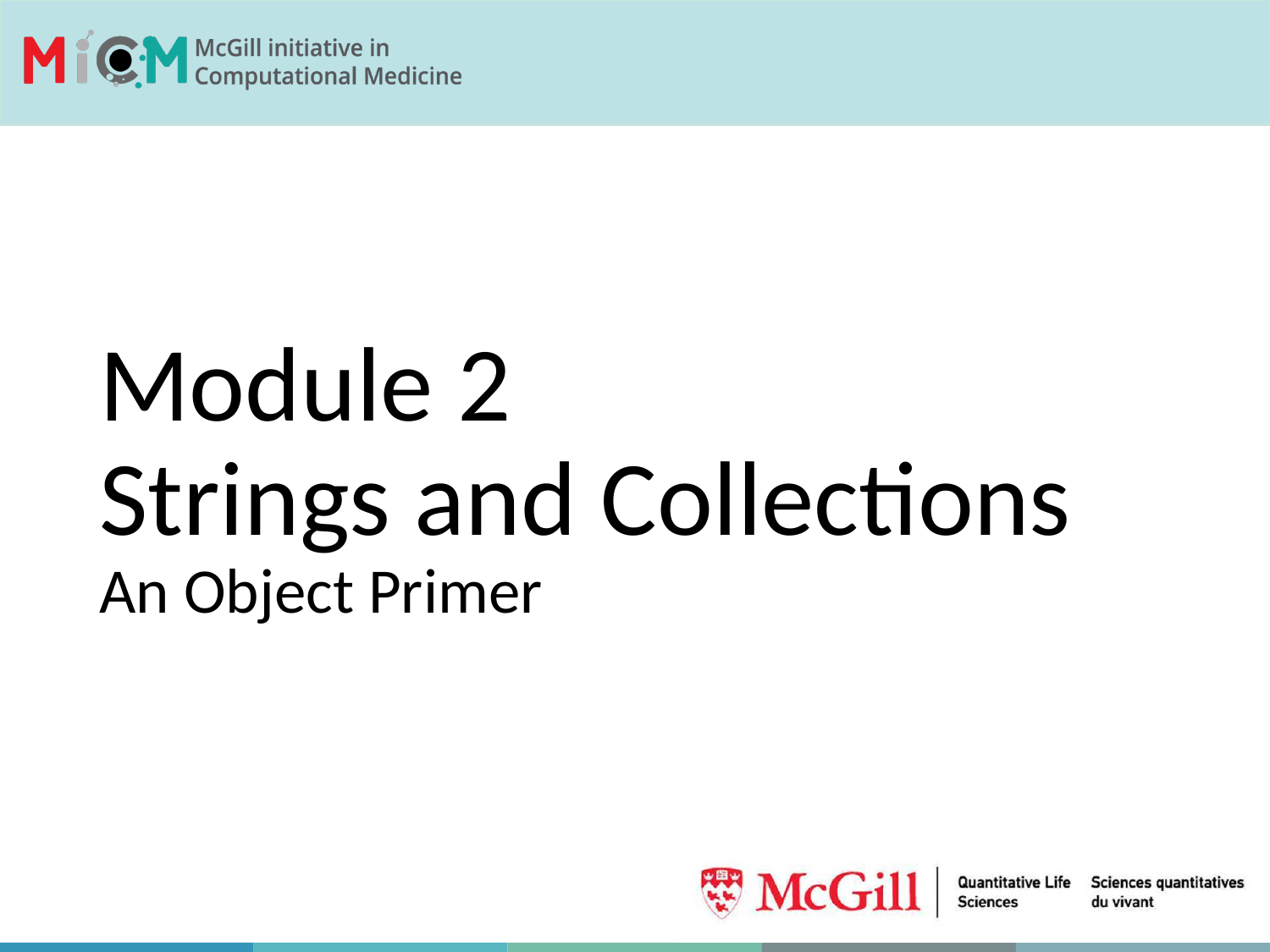

# Module 2 Strings and Collections An Object Primer